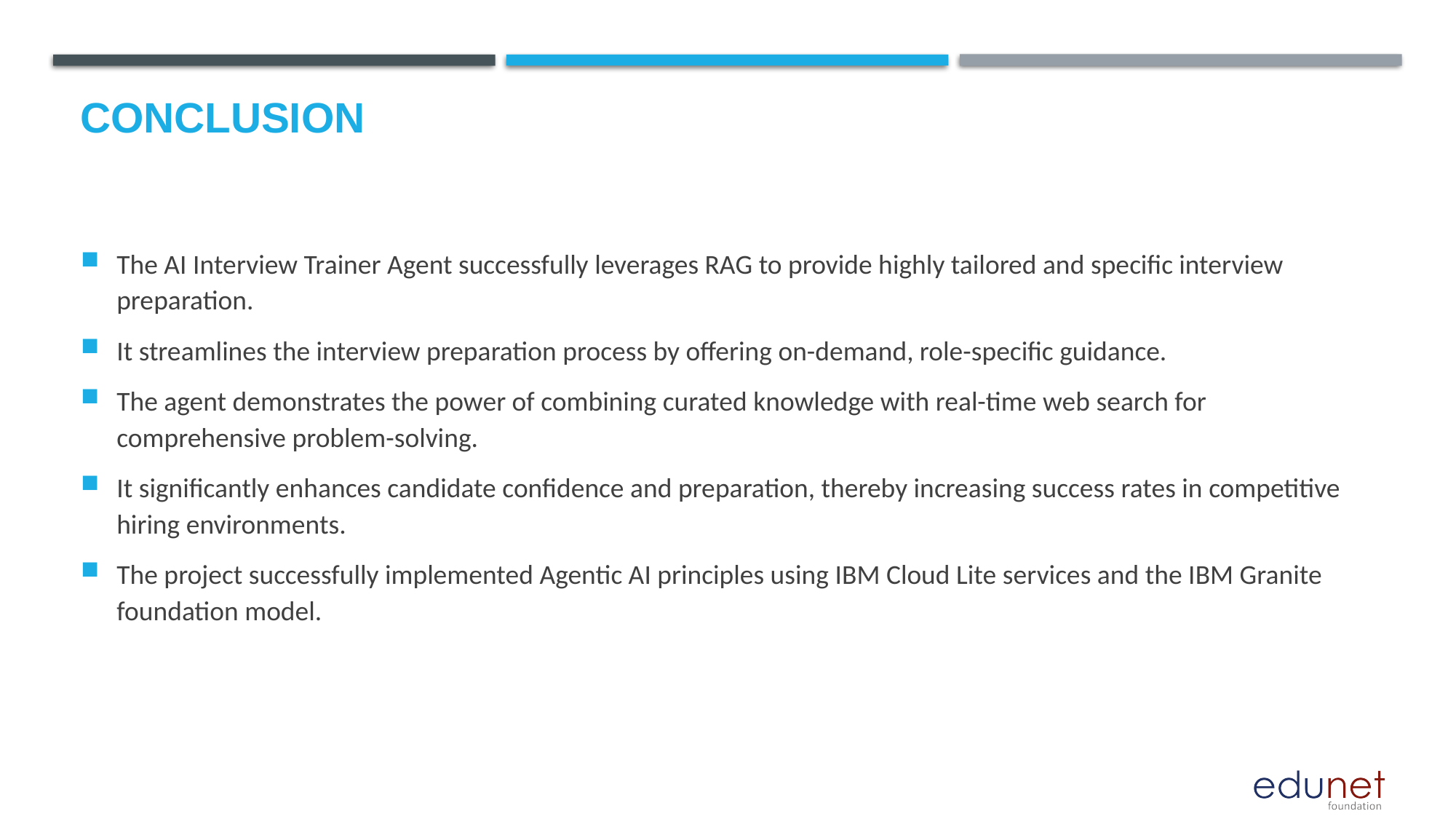

# Conclusion
The AI Interview Trainer Agent successfully leverages RAG to provide highly tailored and specific interview preparation.
It streamlines the interview preparation process by offering on-demand, role-specific guidance.
The agent demonstrates the power of combining curated knowledge with real-time web search for comprehensive problem-solving.
It significantly enhances candidate confidence and preparation, thereby increasing success rates in competitive hiring environments.
The project successfully implemented Agentic AI principles using IBM Cloud Lite services and the IBM Granite foundation model.